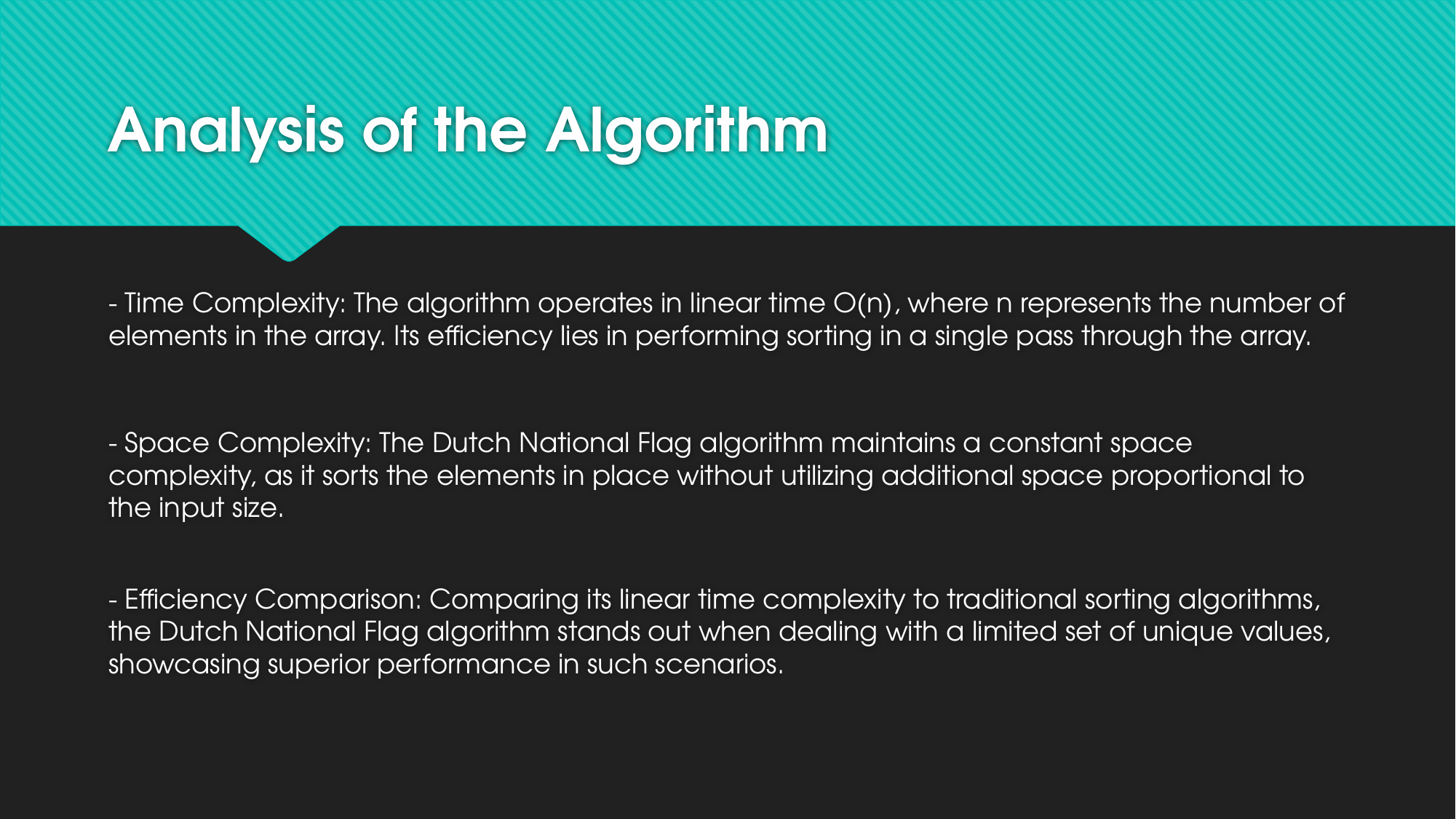

# Analysis of the Algorithm
- Time Complexity: The algorithm operates in linear time O(n), where n represents the number of elements in the array. Its efficiency lies in performing sorting in a single pass through the array.

- Space Complexity: The Dutch National Flag algorithm maintains a constant space complexity, as it sorts the elements in place without utilizing additional space proportional to the input size.

- Efficiency Comparison: Comparing its linear time complexity to traditional sorting algorithms, the Dutch National Flag algorithm stands out when dealing with a limited set of unique values, showcasing superior performance in such scenarios.